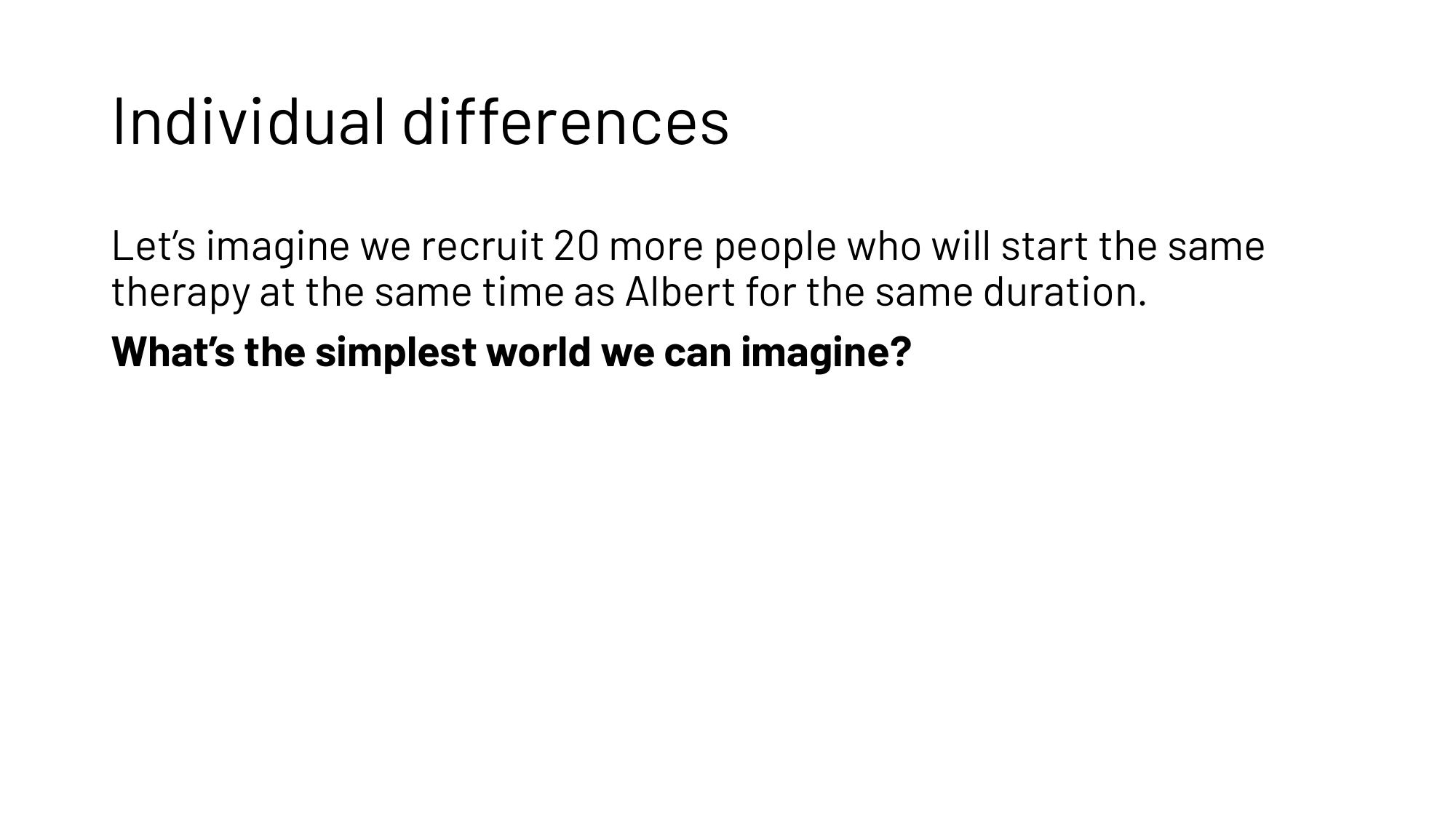

# Individual differences
Let’s imagine we recruit 20 more people who will start the same therapy at the same time as Albert for the same duration.
What’s the simplest world we can imagine?